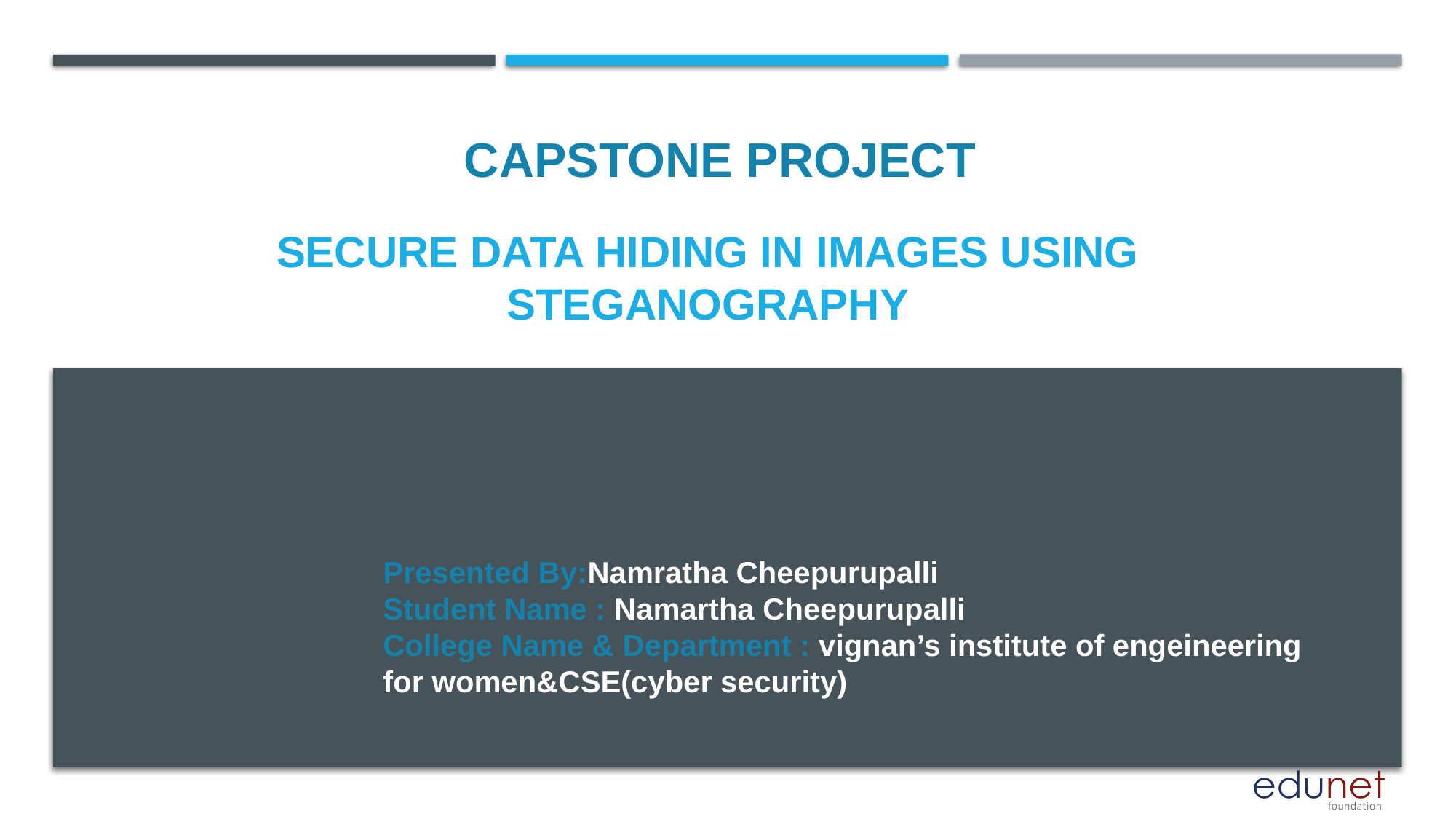

CAPSTONE PROJECT
# secure data hiding in images using steganography
Presented By:Namratha Cheepurupalli
Student Name : Namartha Cheepurupalli
College Name & Department : vignan’s institute of engeineering for women&CSE(cyber security)